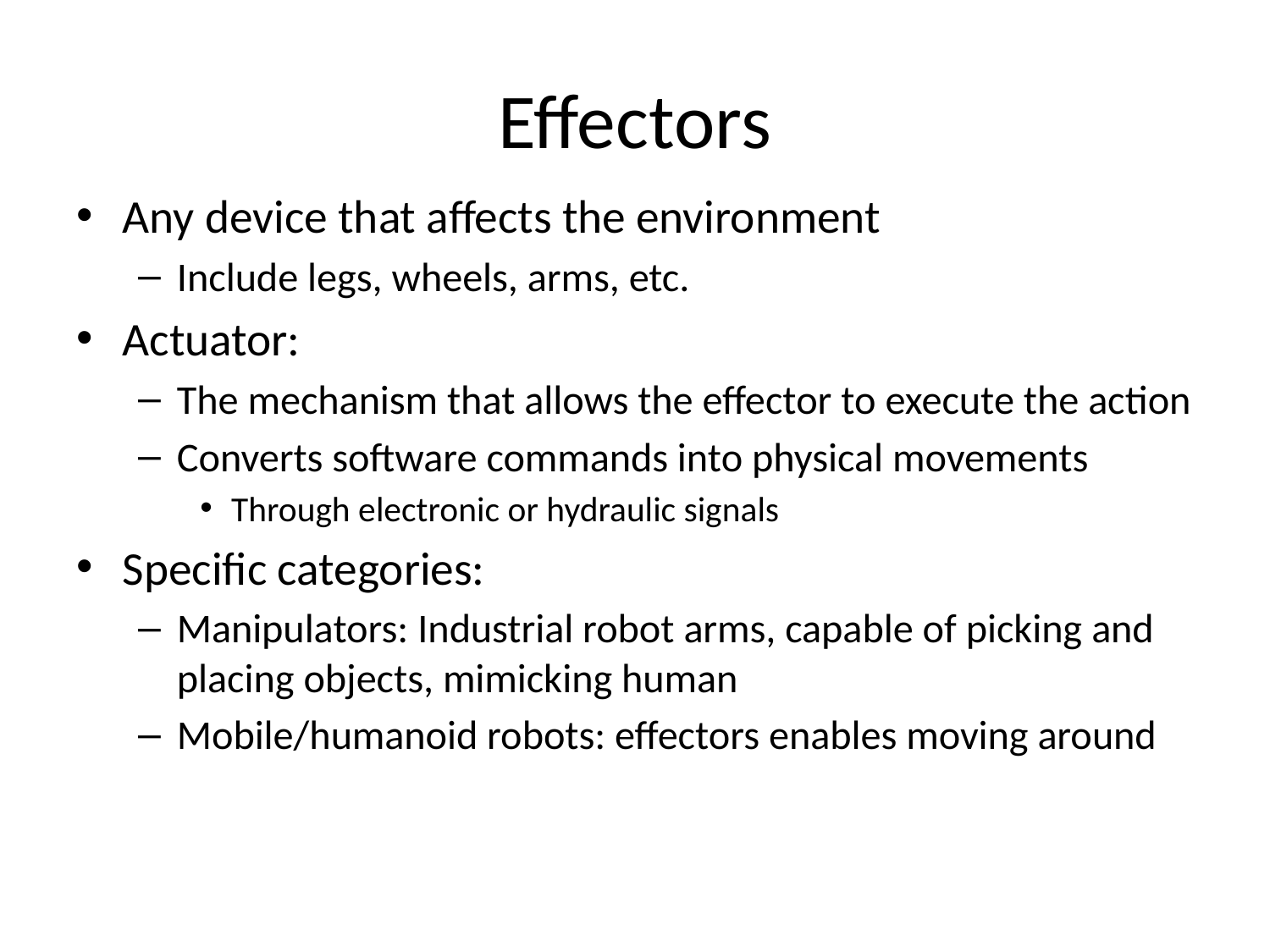

# Effectors
Any device that affects the environment
Include legs, wheels, arms, etc.
Actuator:
The mechanism that allows the effector to execute the action
Converts software commands into physical movements
Through electronic or hydraulic signals
Specific categories:
Manipulators: Industrial robot arms, capable of picking and placing objects, mimicking human
Mobile/humanoid robots: effectors enables moving around